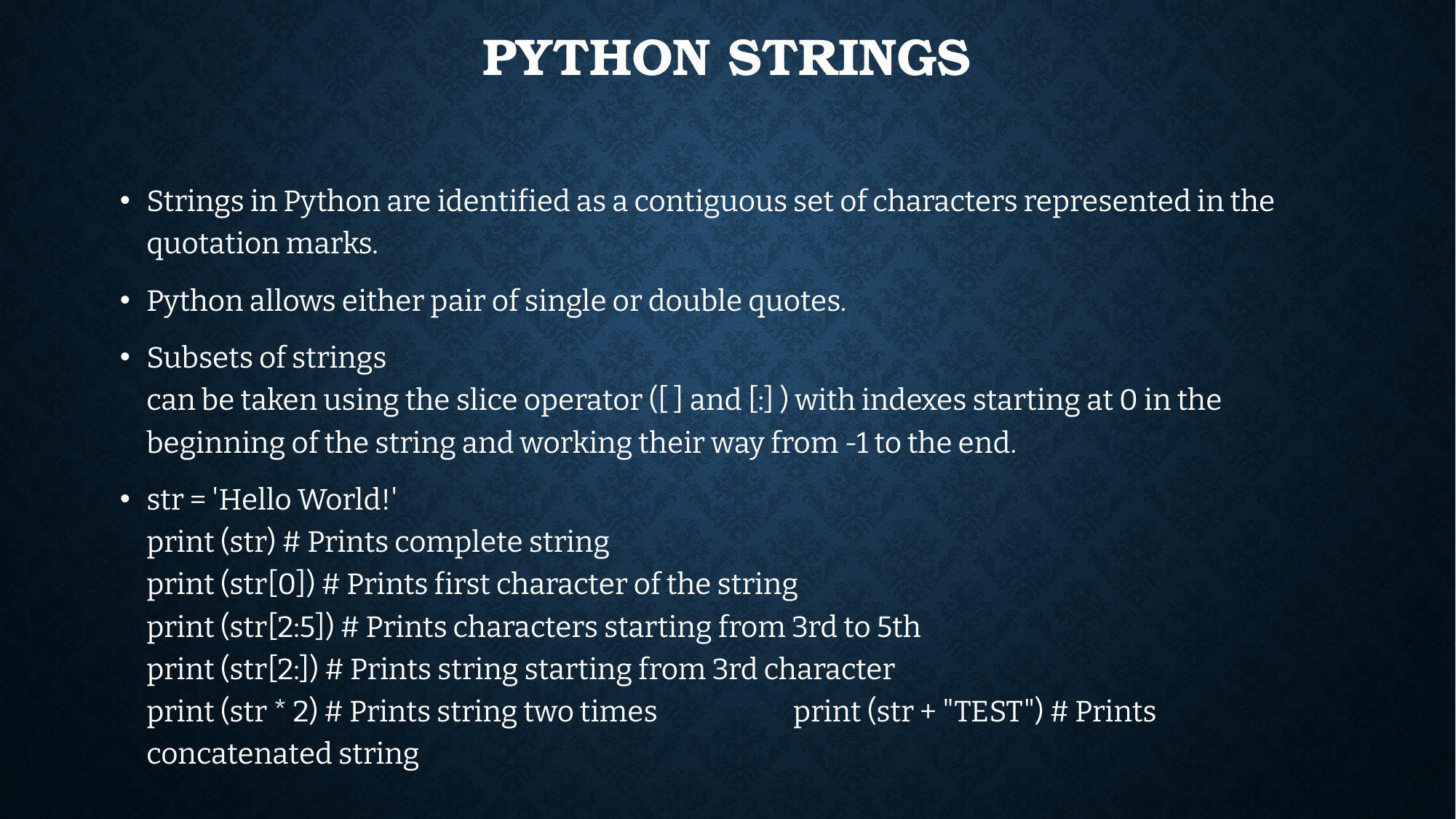

# Python strings
Strings in Python are identified as a contiguous set of characters represented in the
quotation marks.
Python allows either pair of single or double quotes.
Subsets of strings
can be taken using the slice operator ([ ] and [:] ) with indexes starting at 0 in the
beginning of the string and working their way from -1 to the end.
str = 'Hello World!'
print (str) # Prints complete string
print (str[0]) # Prints first character of the string
print (str[2:5]) # Prints characters starting from 3rd to 5th
print (str[2:]) # Prints string starting from 3rd character
print (str * 2) # Prints string two times    						  print (str + "TEST") # Prints concatenated string